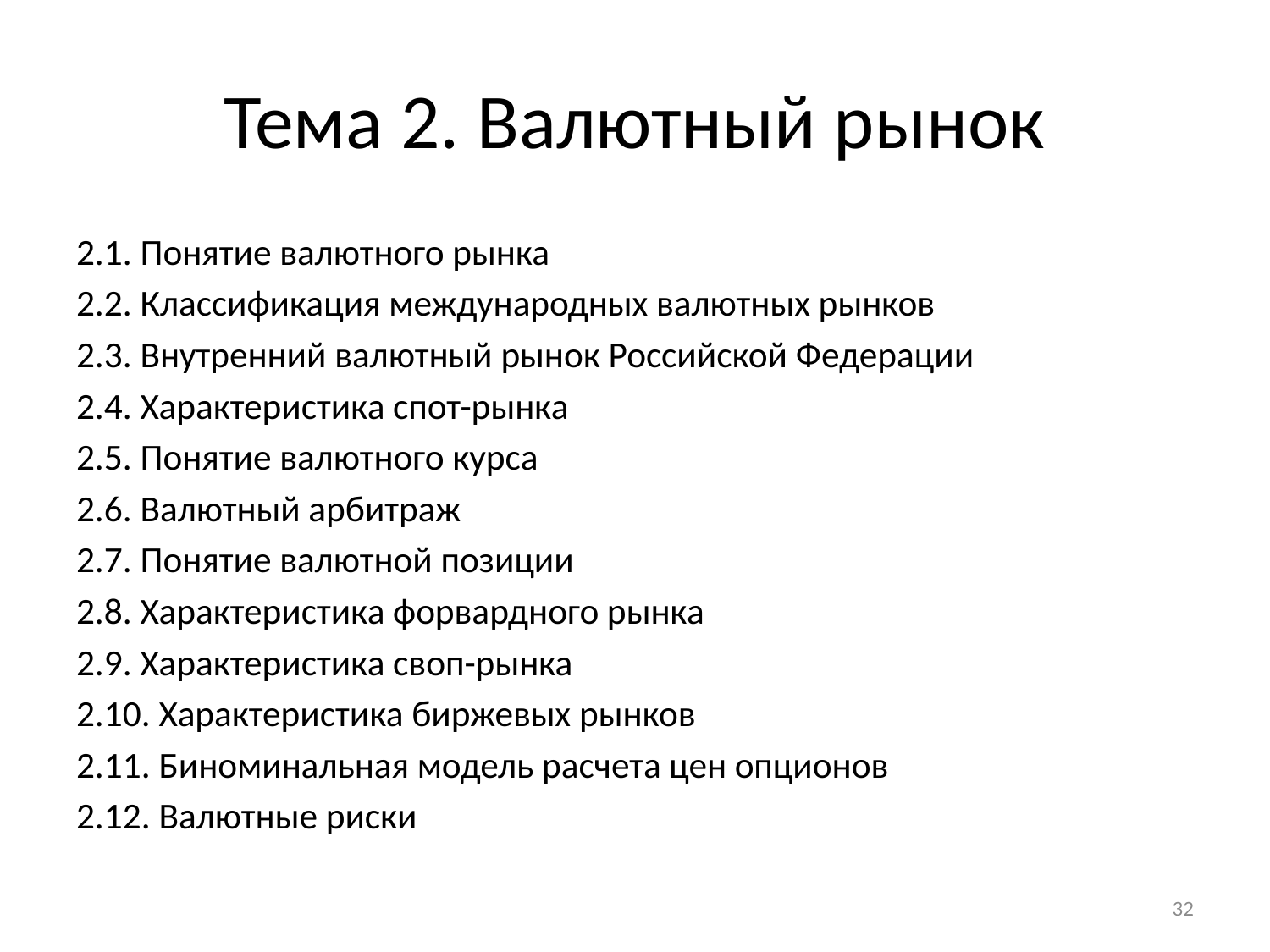

# Тема 2. Валютный рынок
2.1. Понятие валютного рынка
2.2. Классификация международных валютных рынков
2.3. Внутренний валютный рынок Российской Федерации
2.4. Характеристика спот-рынка
2.5. Понятие валютного курса
2.6. Валютный арбитраж
2.7. Понятие валютной позиции
2.8. Характеристика форвардного рынка
2.9. Характеристика своп-рынка
2.10. Характеристика биржевых рынков
2.11. Биноминальная модель расчета цен опционов
2.12. Валютные риски
32